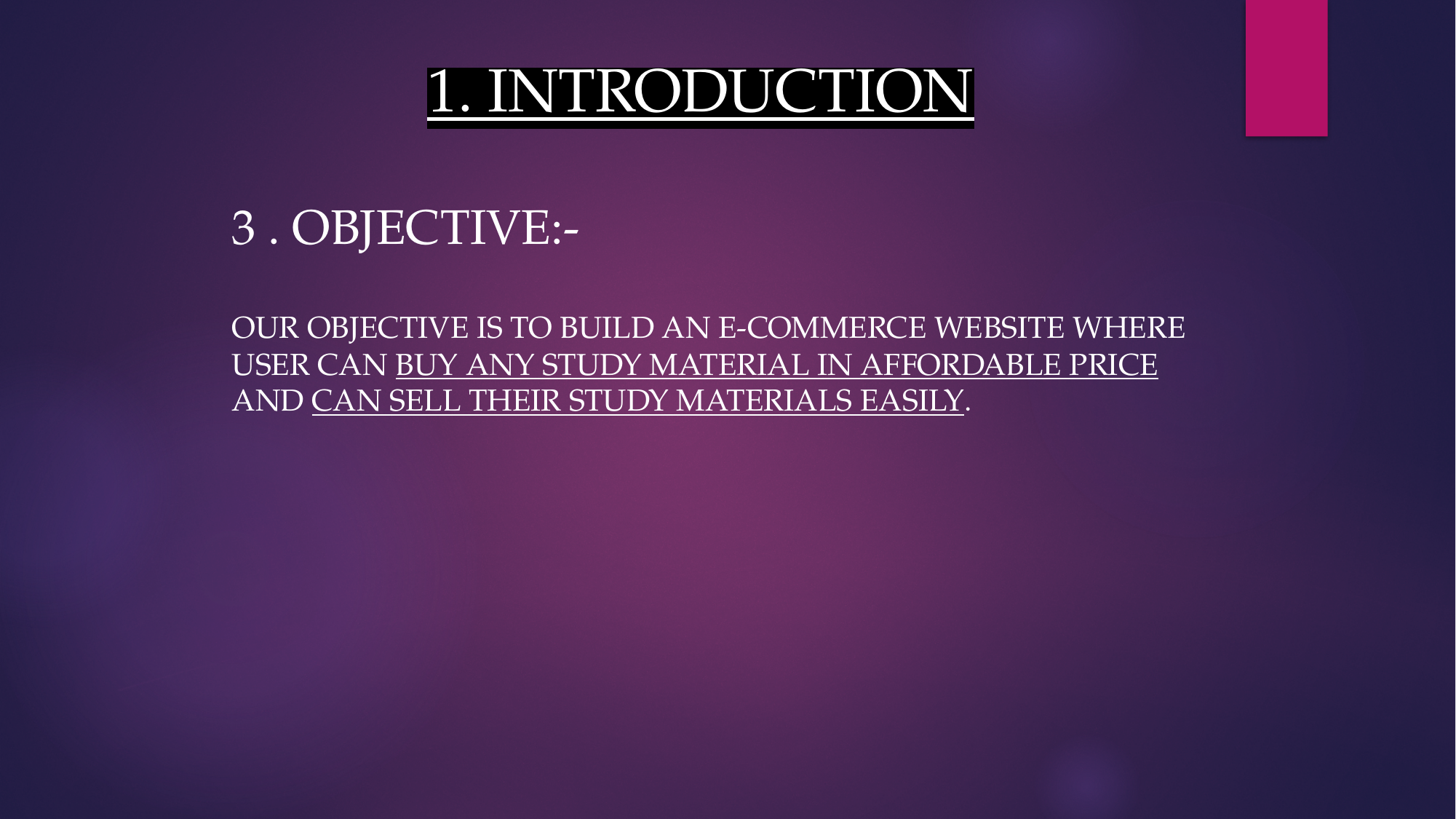

# 1. INTRODUCTION
3 . OBJECTIVE:-
Our Objective is to build an E-Commerce website where user can buy any study material in affordable price and can sell their study materials easily.